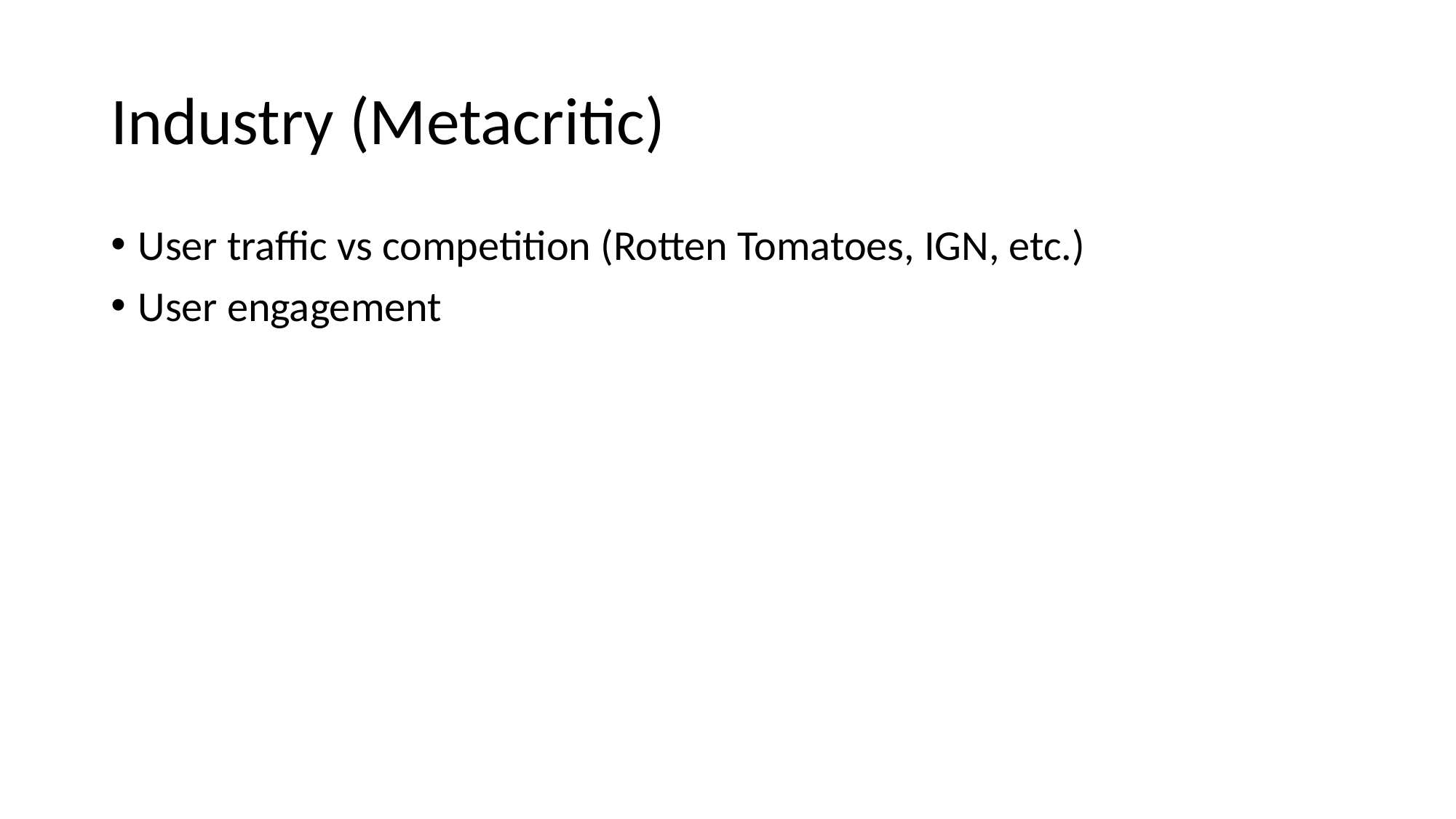

# Industry (Metacritic)
User traffic vs competition (Rotten Tomatoes, IGN, etc.)
User engagement